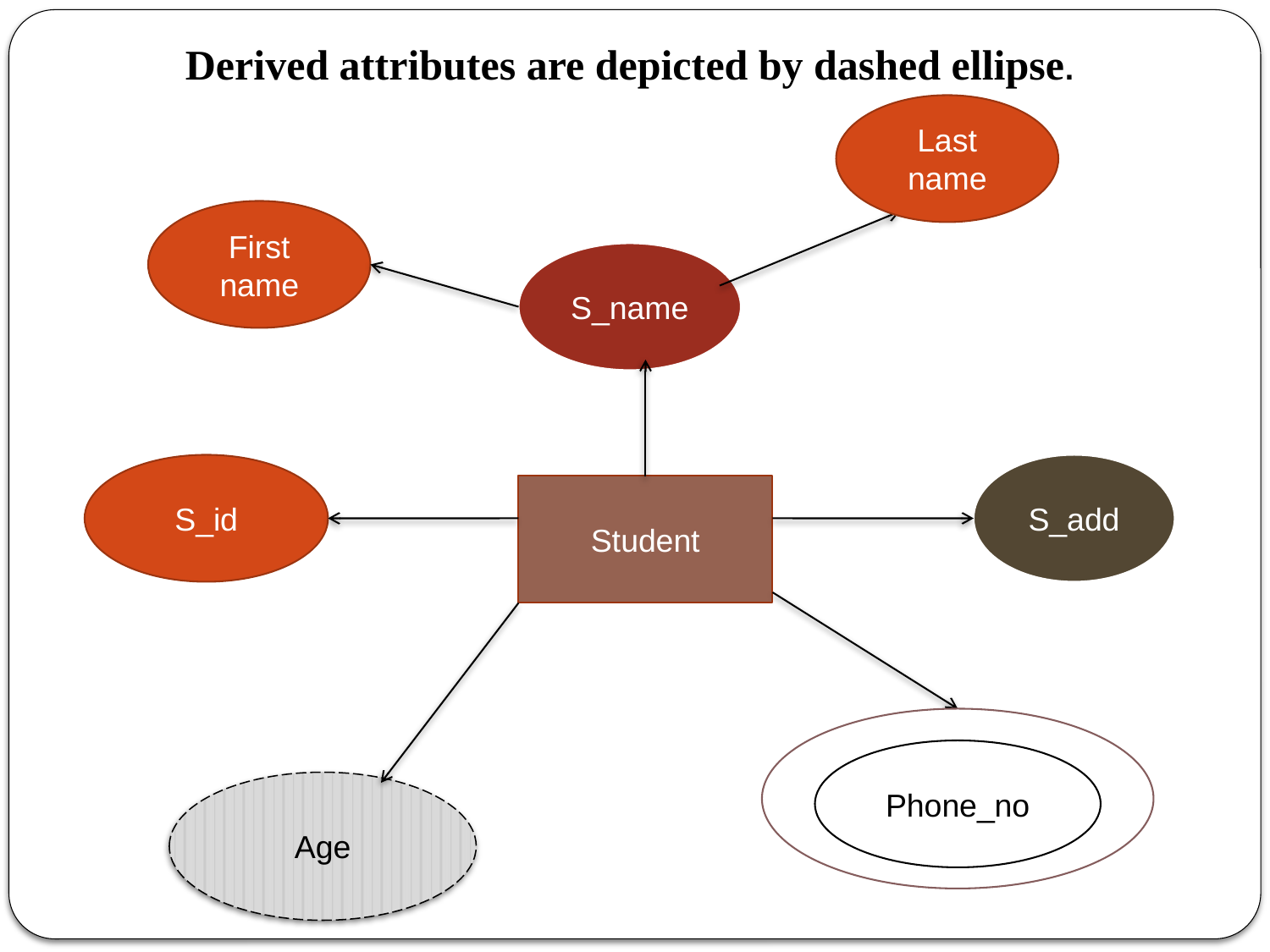

Derived attributes are depicted by dashed ellipse.
Last name
First name
S_name
S_id
S_add
Student

Phone_no
Age